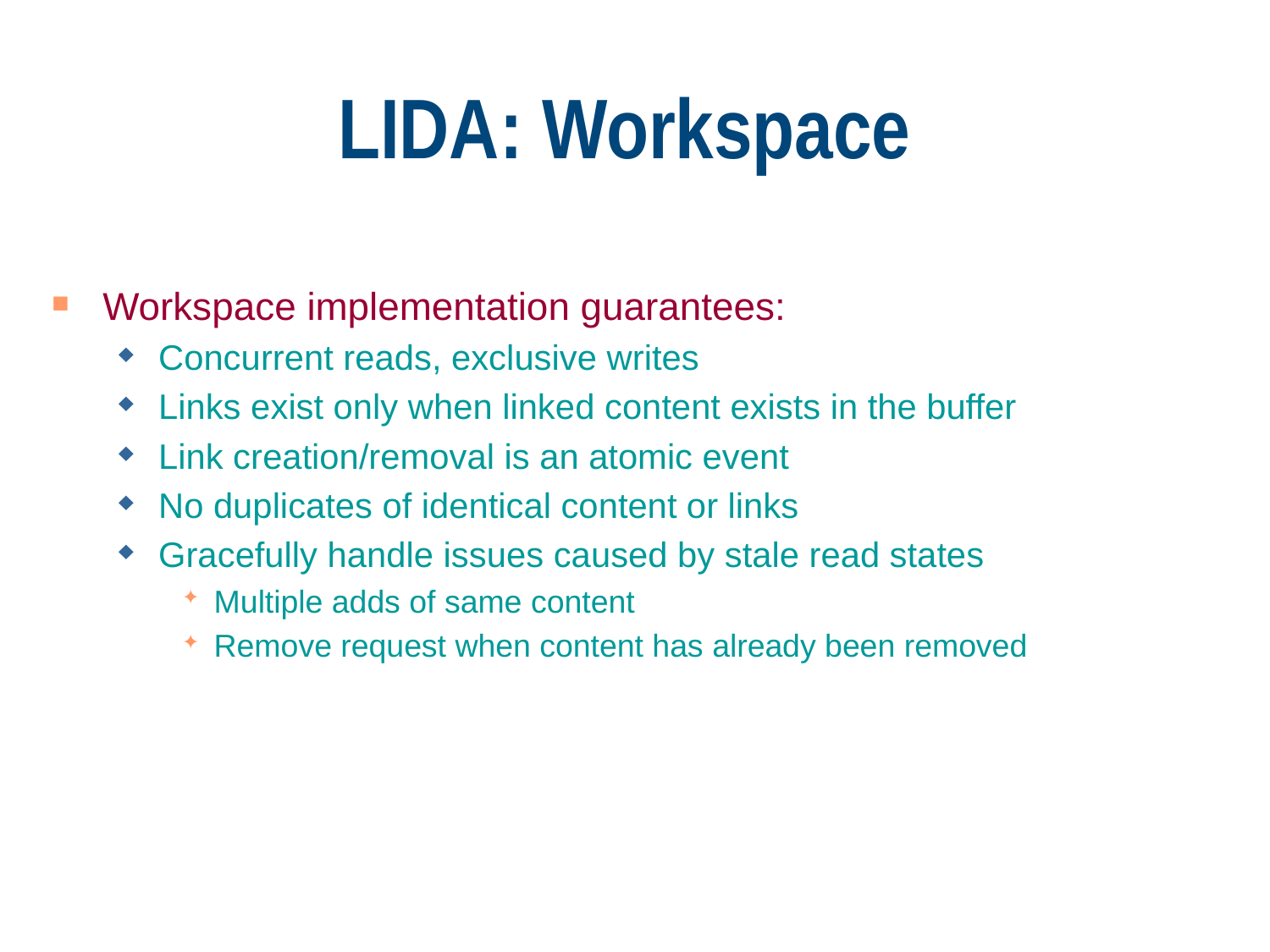

# LIDA: Workspace
Workspace implementation guarantees:
Concurrent reads, exclusive writes
Links exist only when linked content exists in the buffer
Link creation/removal is an atomic event
No duplicates of identical content or links
Gracefully handle issues caused by stale read states
Multiple adds of same content
Remove request when content has already been removed